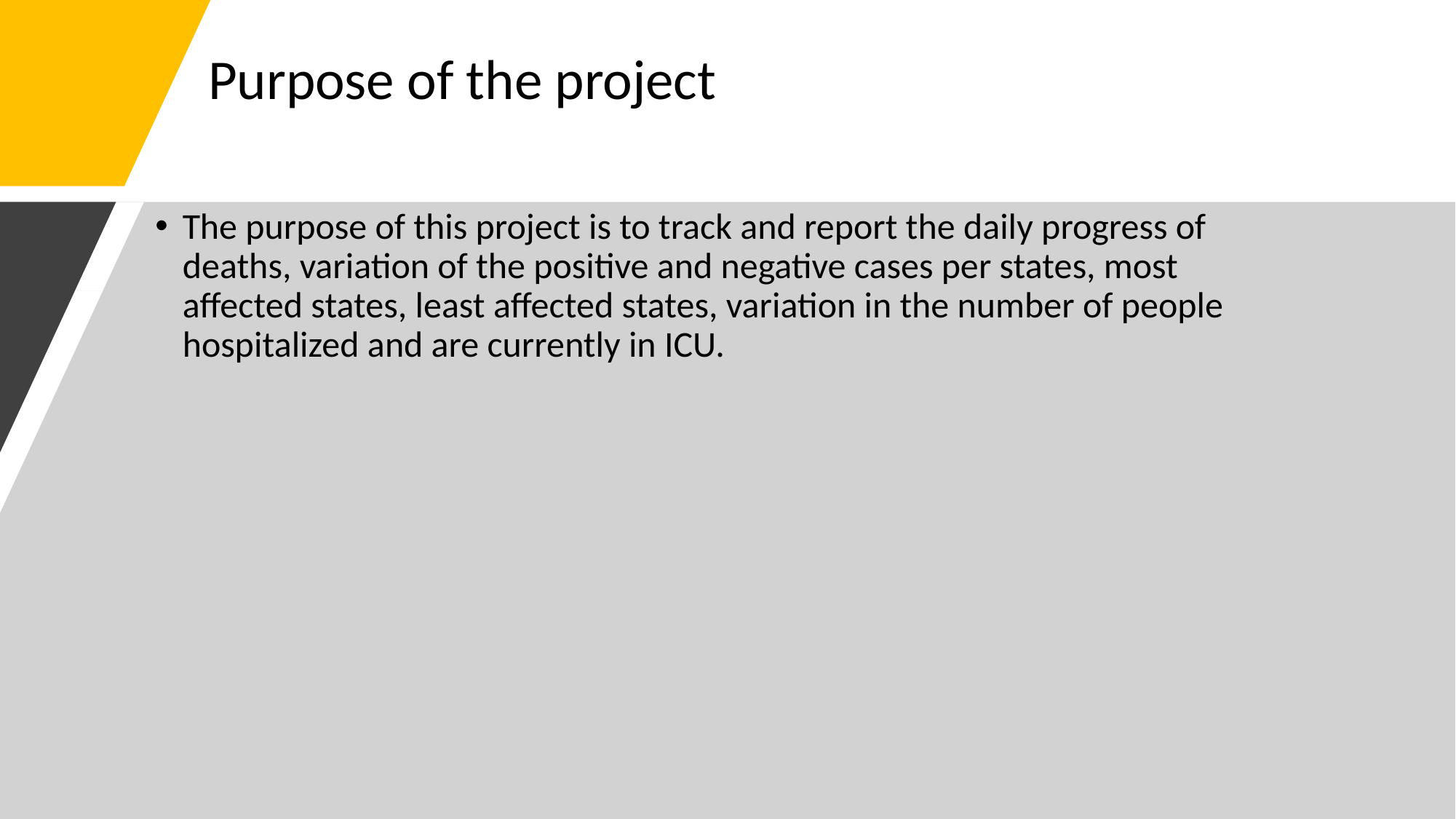

# Purpose of the project

The purpose of this project is to track and report the daily progress of deaths, variation of the positive and negative cases per states, most affected states, least affected states, variation in the number of people hospitalized and are currently in ICU.